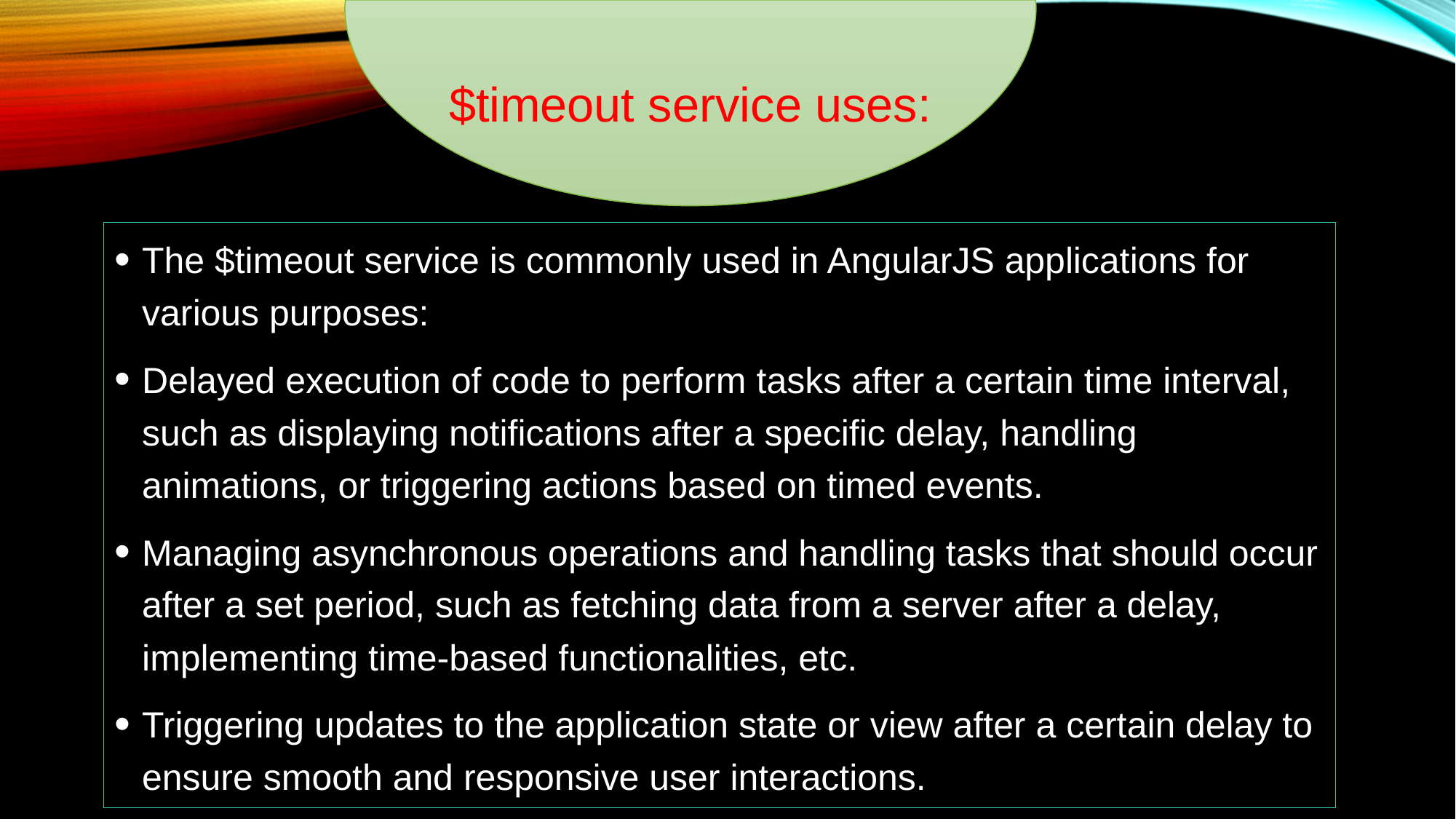

$timeout service uses:
The $timeout service is commonly used in AngularJS applications for various purposes:
Delayed execution of code to perform tasks after a certain time interval, such as displaying notifications after a specific delay, handling animations, or triggering actions based on timed events.
Managing asynchronous operations and handling tasks that should occur after a set period, such as fetching data from a server after a delay, implementing time-based functionalities, etc.
Triggering updates to the application state or view after a certain delay to ensure smooth and responsive user interactions.